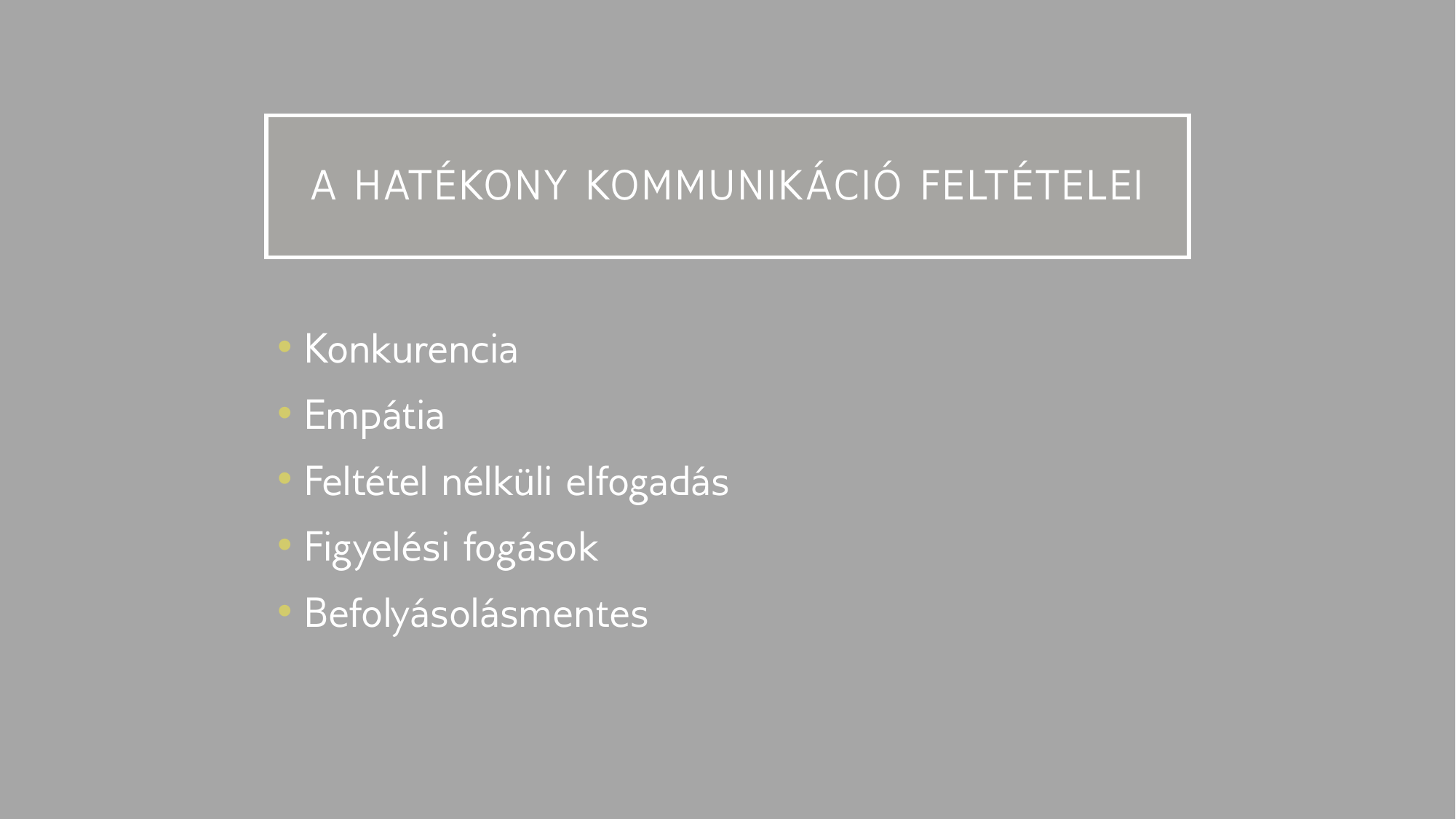

# A hatékony kommunikáció feltételei
Konkurencia
Empátia
Feltétel nélküli elfogadás
Figyelési fogások
Befolyásolásmentes